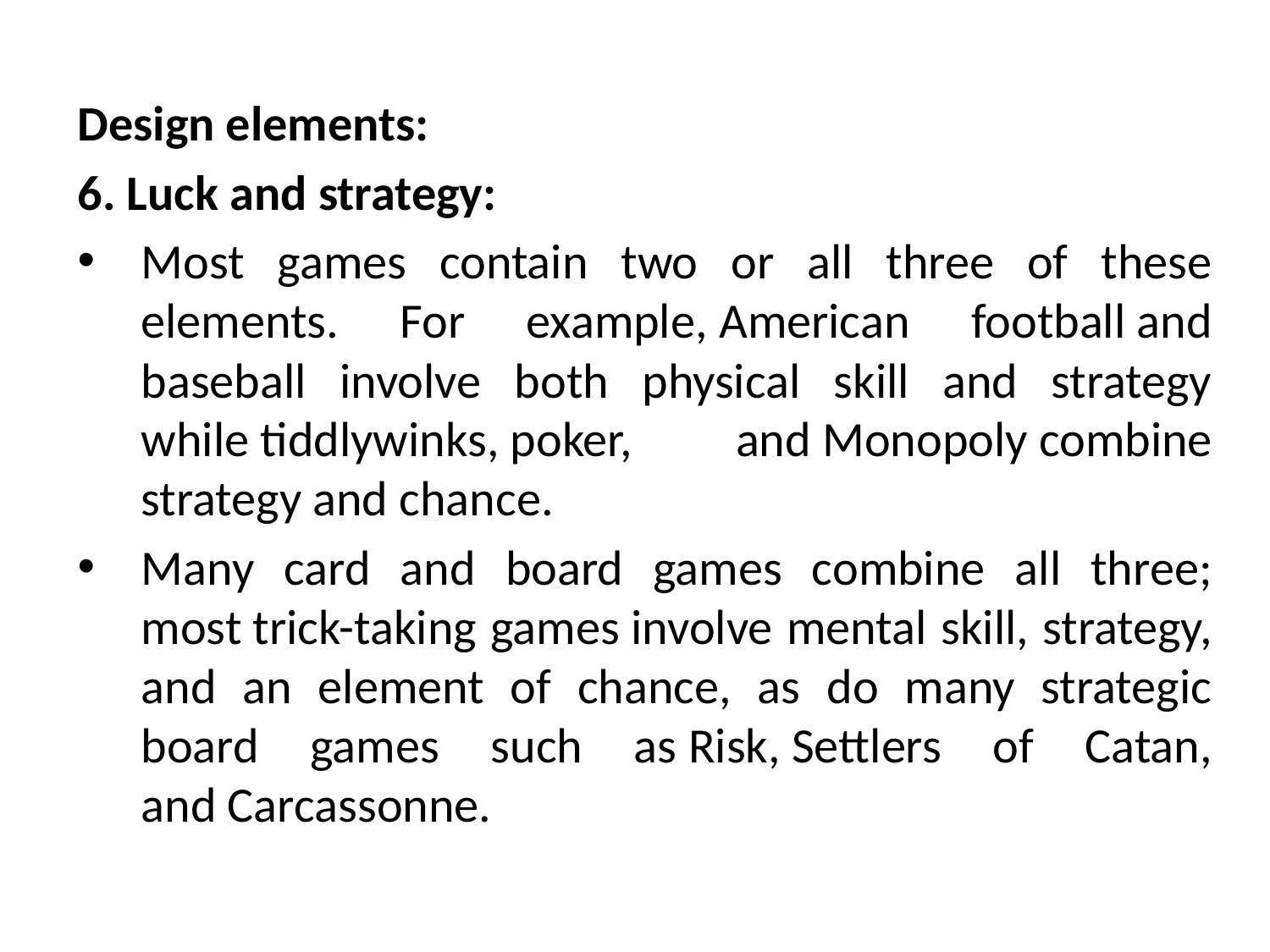

Design elements:
6. Luck and strategy:
Most games contain two or all three of these elements. For example, American football and baseball involve both physical skill and strategy while tiddlywinks, poker, and Monopoly combine strategy and chance.
Many card and board games combine all three; most trick-taking games involve mental skill, strategy, and an element of chance, as do many strategic board games such as Risk, Settlers of Catan, and Carcassonne.
# Introduction to Game Design